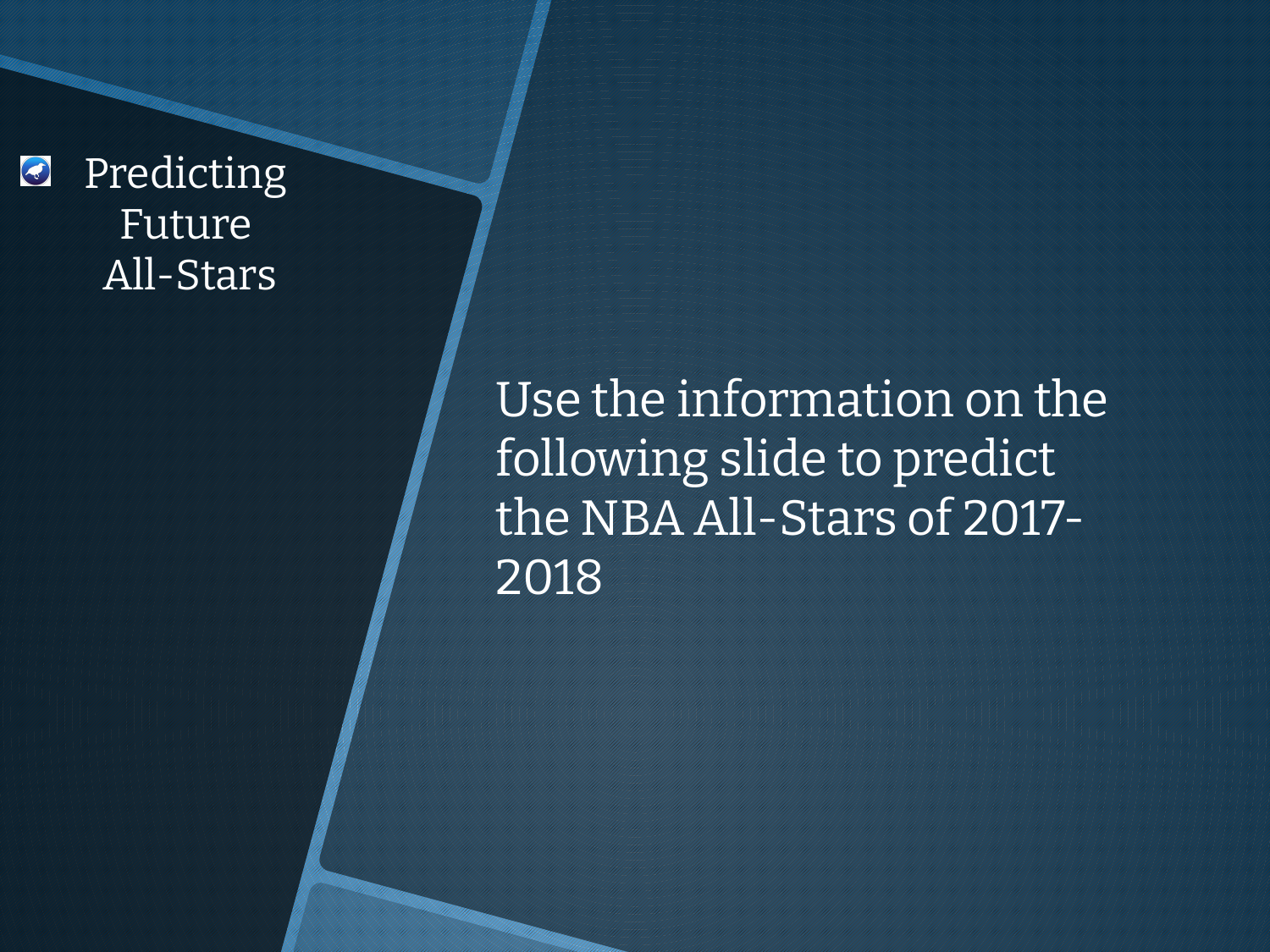

# Predicting Future All-Stars
Use the information on the following slide to predict the NBA All-Stars of 2017-2018